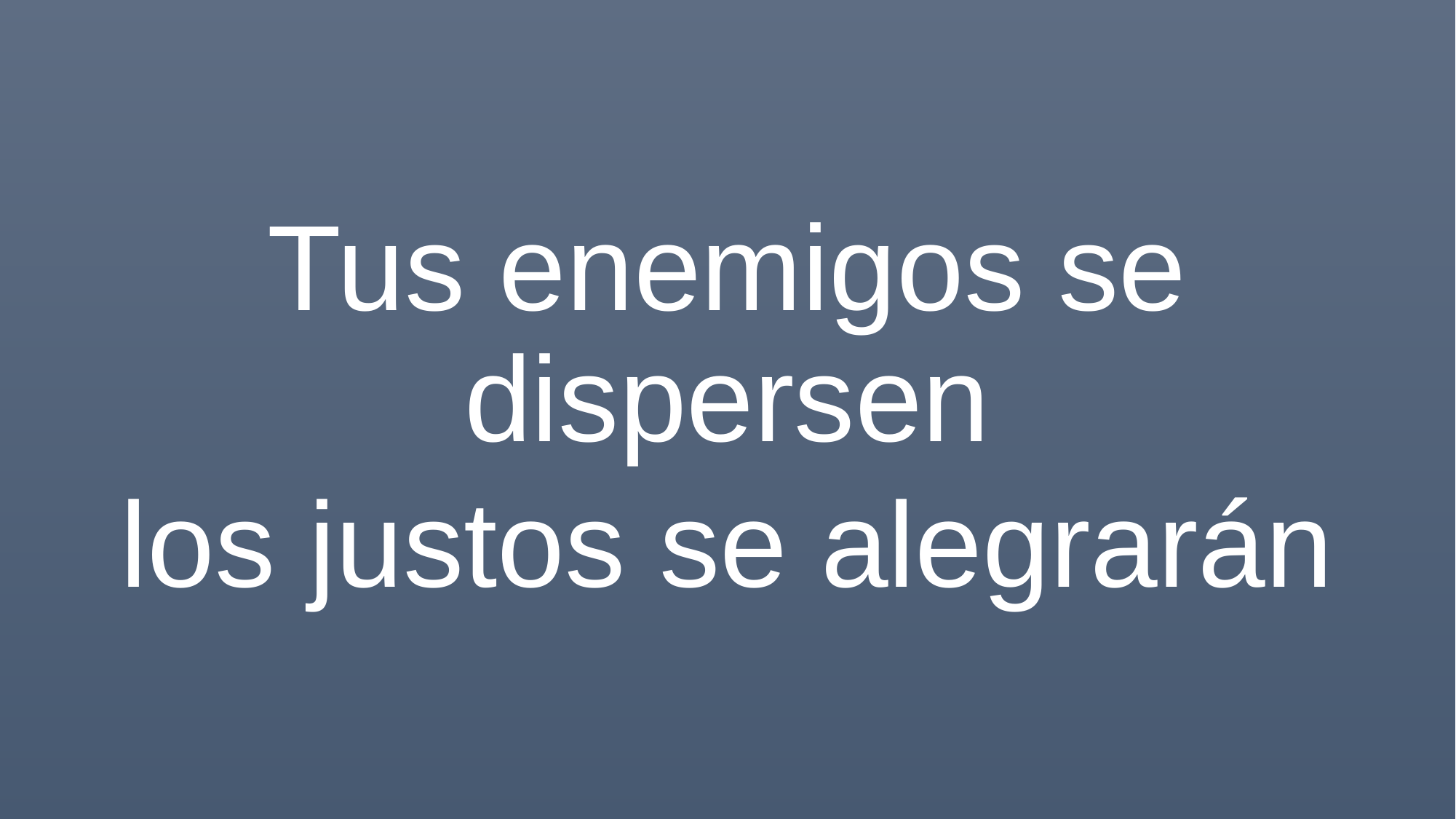

Tus enemigos se dispersen
los justos se alegrarán